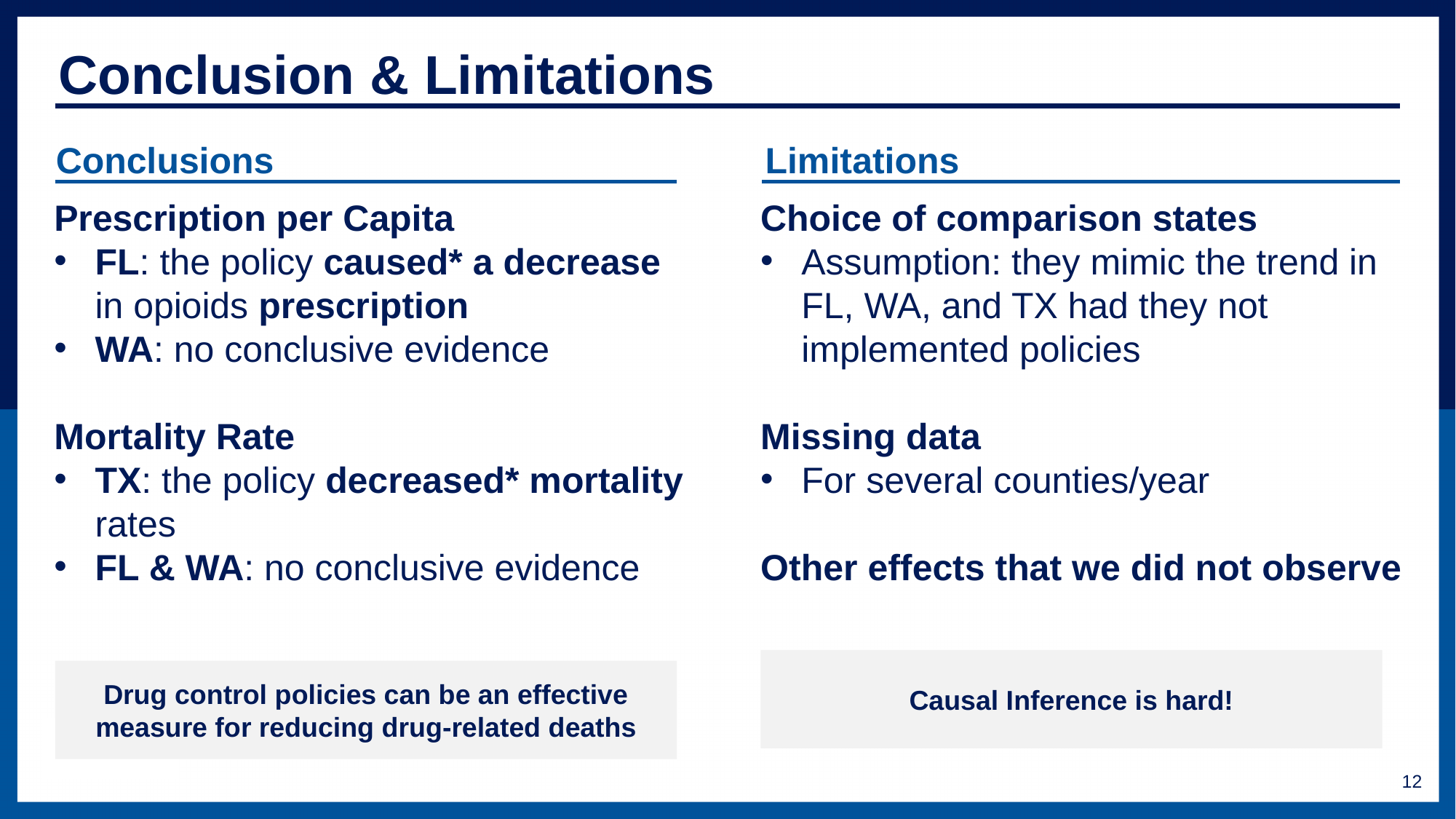

Conclusion & Limitations
Conclusions
Limitations
Prescription per Capita
FL: the policy caused* a decrease in opioids prescription
WA: no conclusive evidence

Mortality Rate
TX: the policy decreased* mortality rates
FL & WA: no conclusive evidence
Choice of comparison states
Assumption: they mimic the trend in FL, WA, and TX had they not implemented policies

Missing data
For several counties/year

Other effects that we did not observe

Causal Inference is hard!
Drug control policies can be an effective measure for reducing drug-related deaths

12